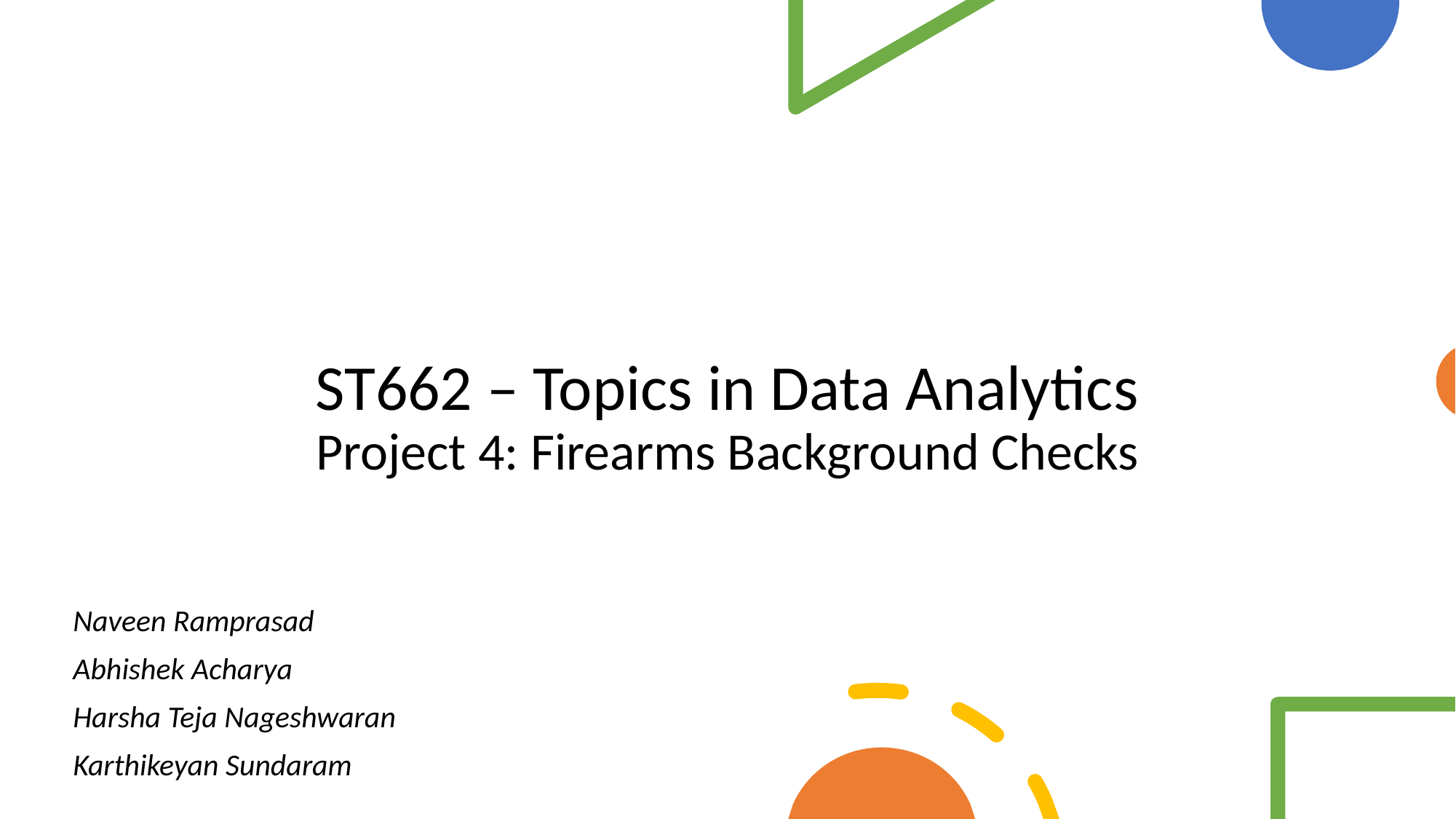

# ST662 – Topics in Data Analytics Project 4: Firearms Background Checks

Naveen Ramprasad
Abhishek Acharya
Harsha Teja Nageshwaran
Karthikeyan Sundaram